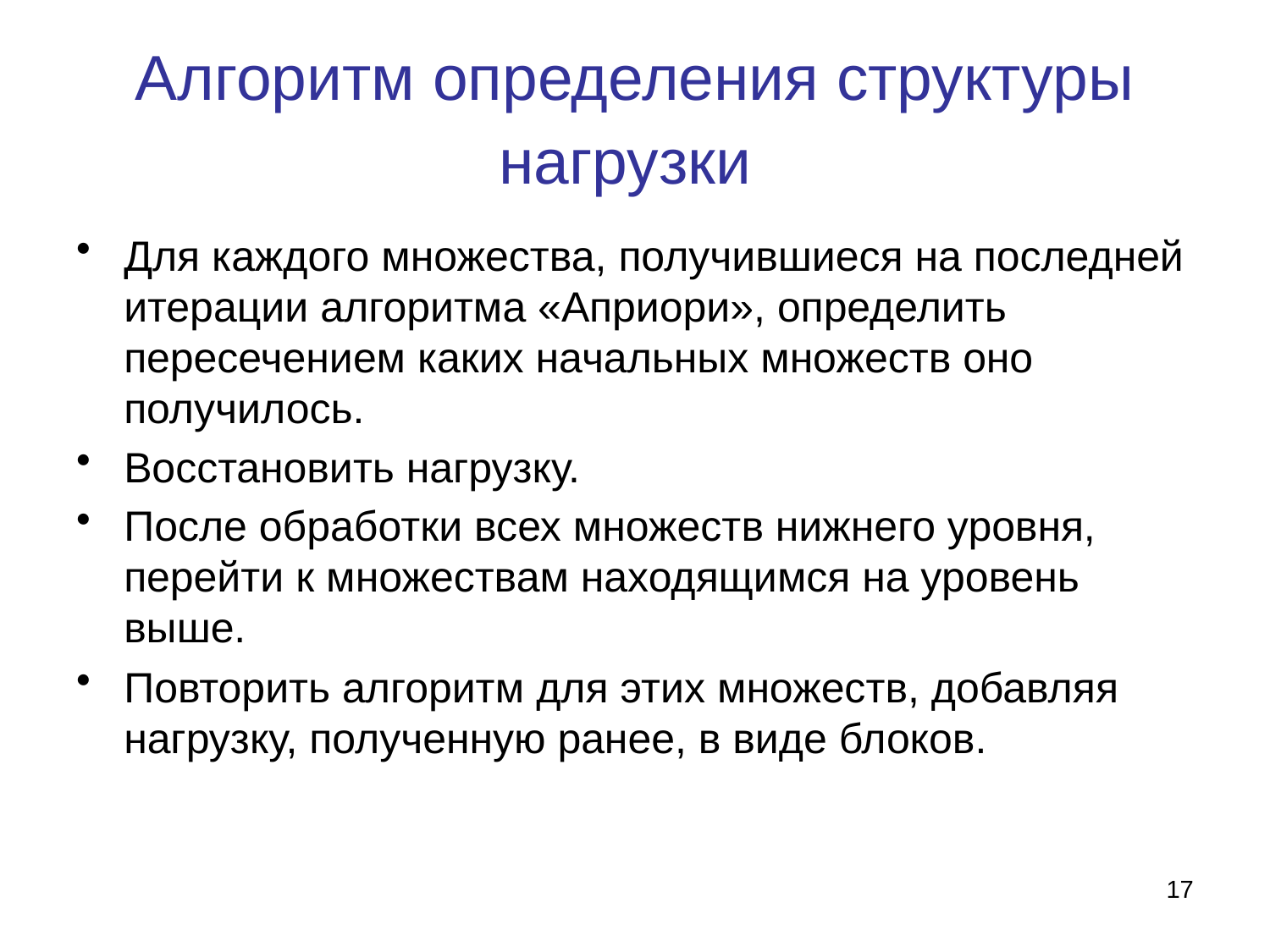

# Алгоритм определения структуры нагрузки
Для каждого множества, получившиеся на последней итерации алгоритма «Априори», определить пересечением каких начальных множеств оно получилось.
Восстановить нагрузку.
После обработки всех множеств нижнего уровня, перейти к множествам находящимся на уровень выше.
Повторить алгоритм для этих множеств, добавляя нагрузку, полученную ранее, в виде блоков.
17